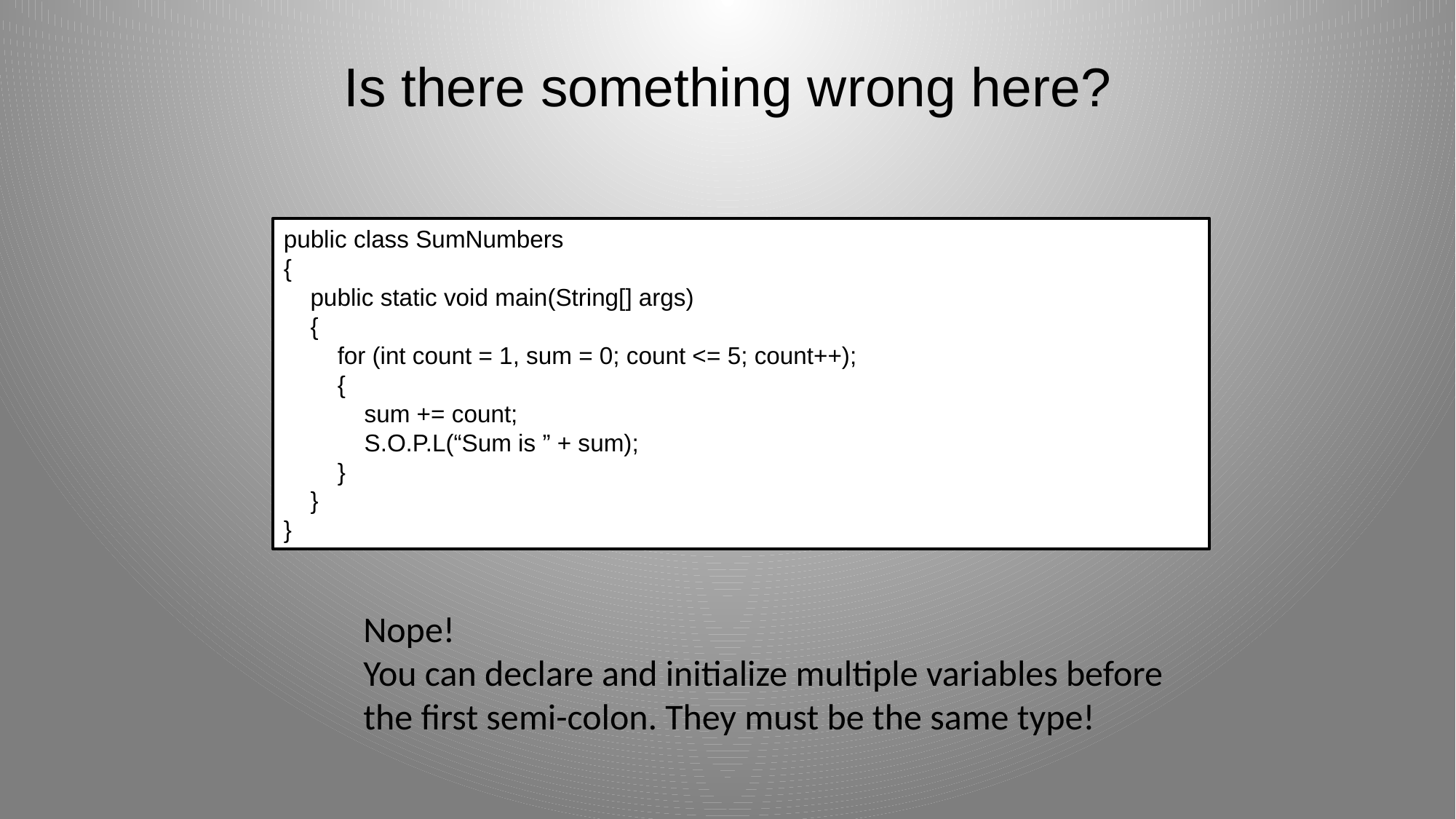

# Is there something wrong here?
public class SumNumbers
{
    public static void main(String[] args)
    {
        for (int count = 1, sum = 0; count <= 5; count++);
        {
            sum += count;
            S.O.P.L(“Sum is ” + sum);
        }
    }
}
Nope!
You can declare and initialize multiple variables before
the first semi-colon. They must be the same type!